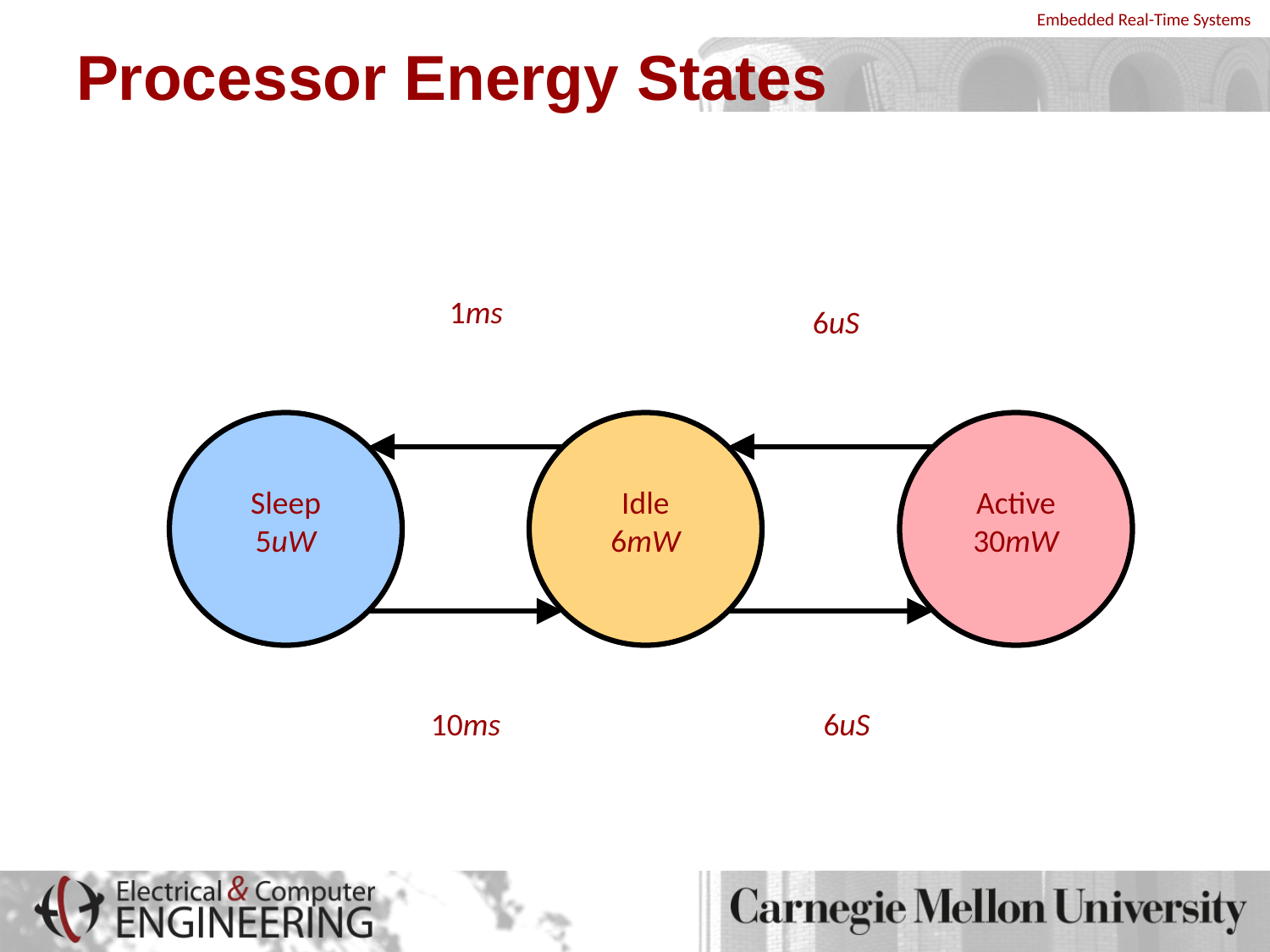

# Processor Energy States
1ms
6uS

Sleep
5uW
Idle
6mW
Active
30mW
6uS
10ms